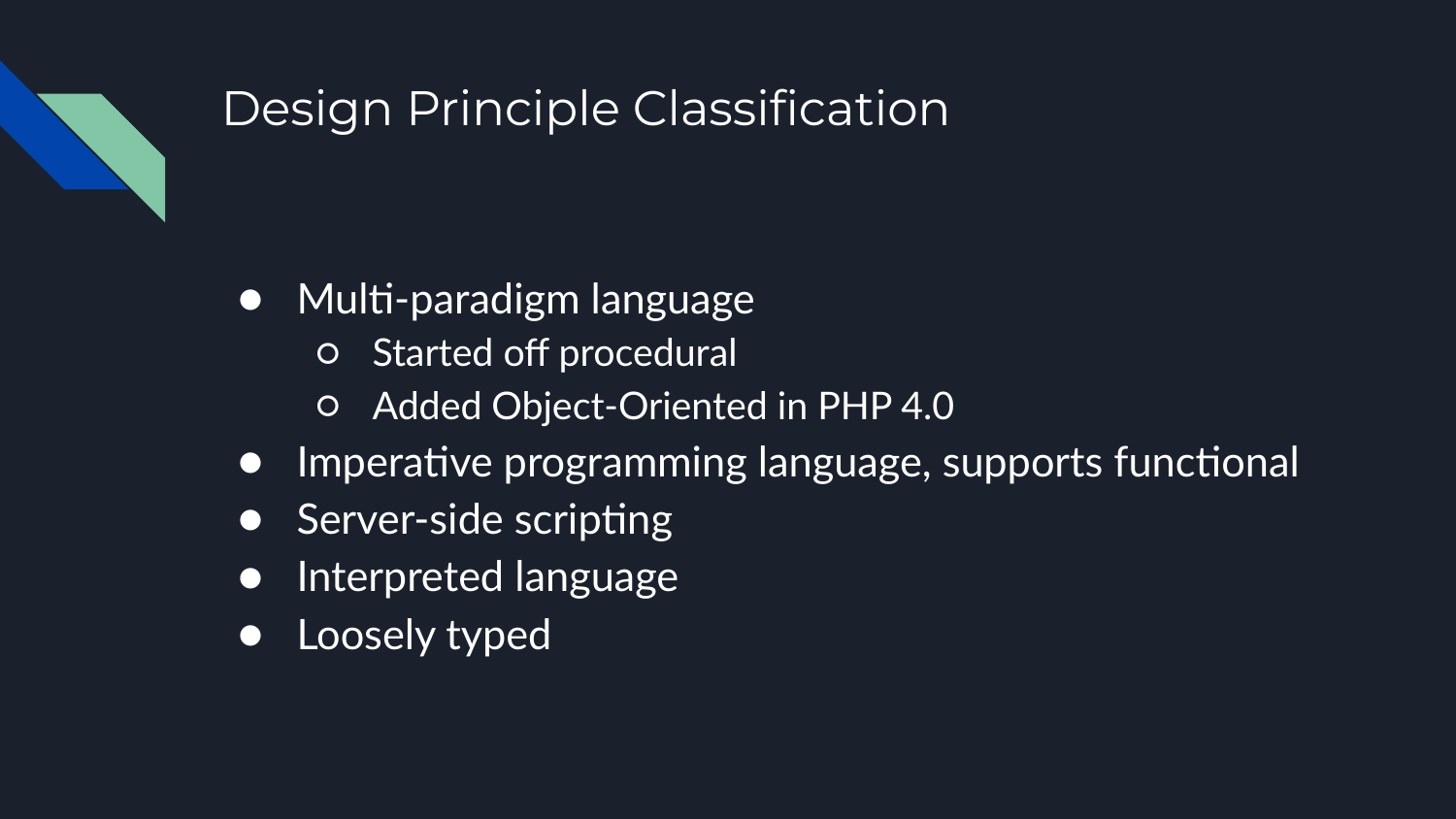

# Design Principle Classification
Multi-paradigm language
Started off procedural
Added Object-Oriented in PHP 4.0
Imperative programming language, supports functional
Server-side scripting
Interpreted language
Loosely typed